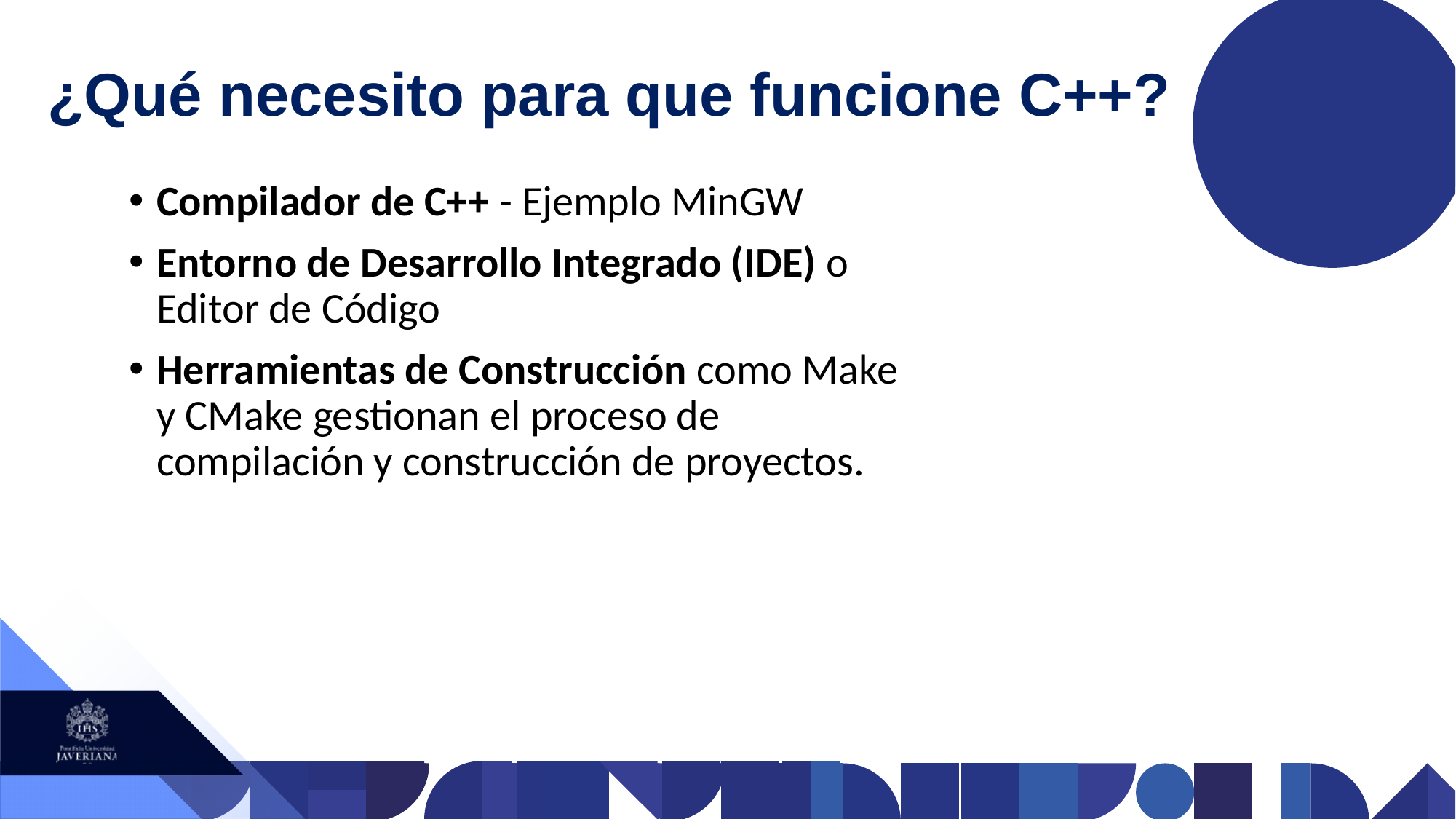

# ¿Qué necesito para que funcione C++?
Compilador de C++ - Ejemplo MinGW
Entorno de Desarrollo Integrado (IDE) o Editor de Código
Herramientas de Construcción como Make y CMake gestionan el proceso de compilación y construcción de proyectos.